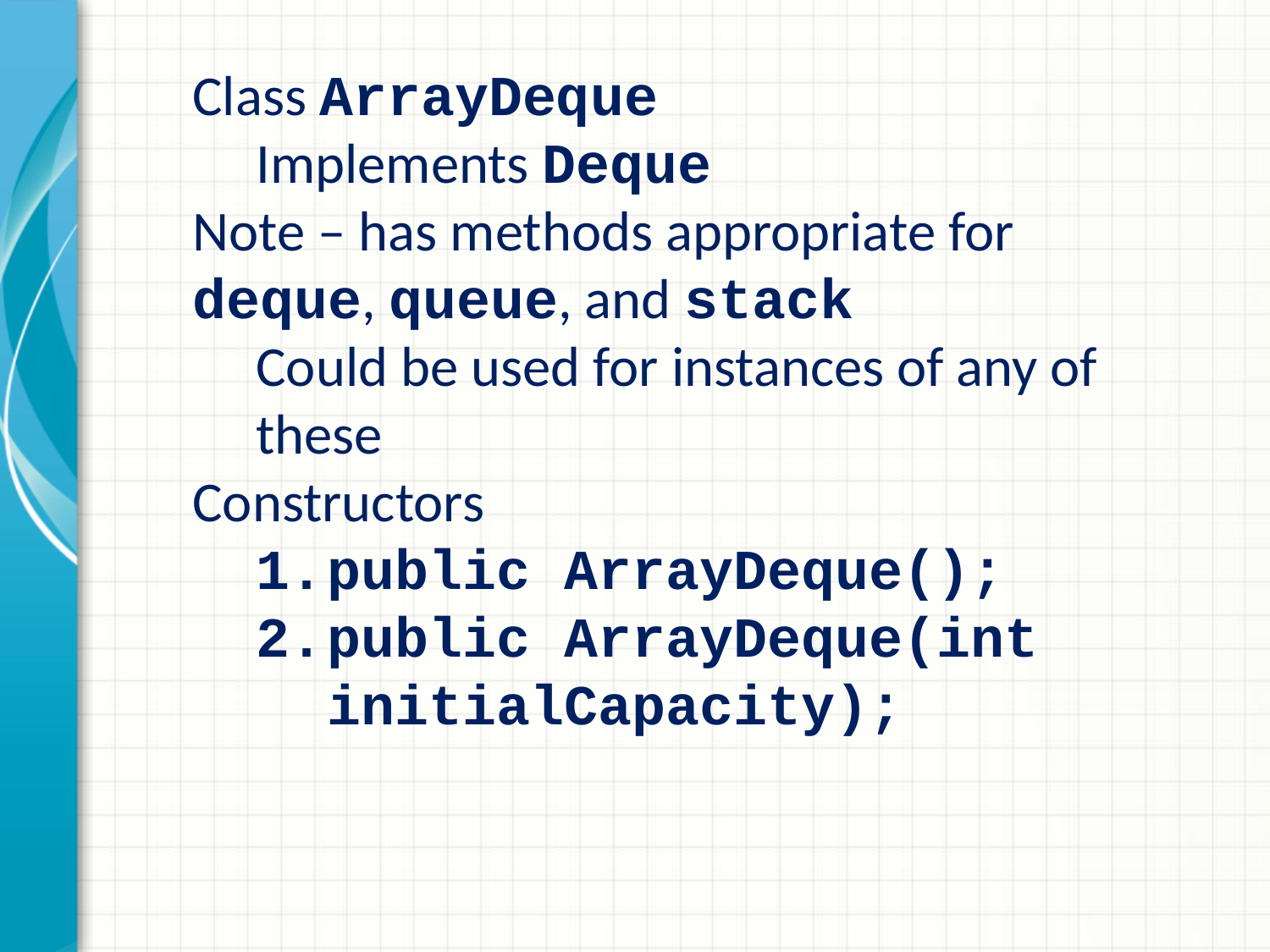

Class ArrayDeque
Implements Deque
Note – has methods appropriate for deque, queue, and stack
Could be used for instances of any of these
Constructors
public ArrayDeque();
public ArrayDeque(int initialCapacity);